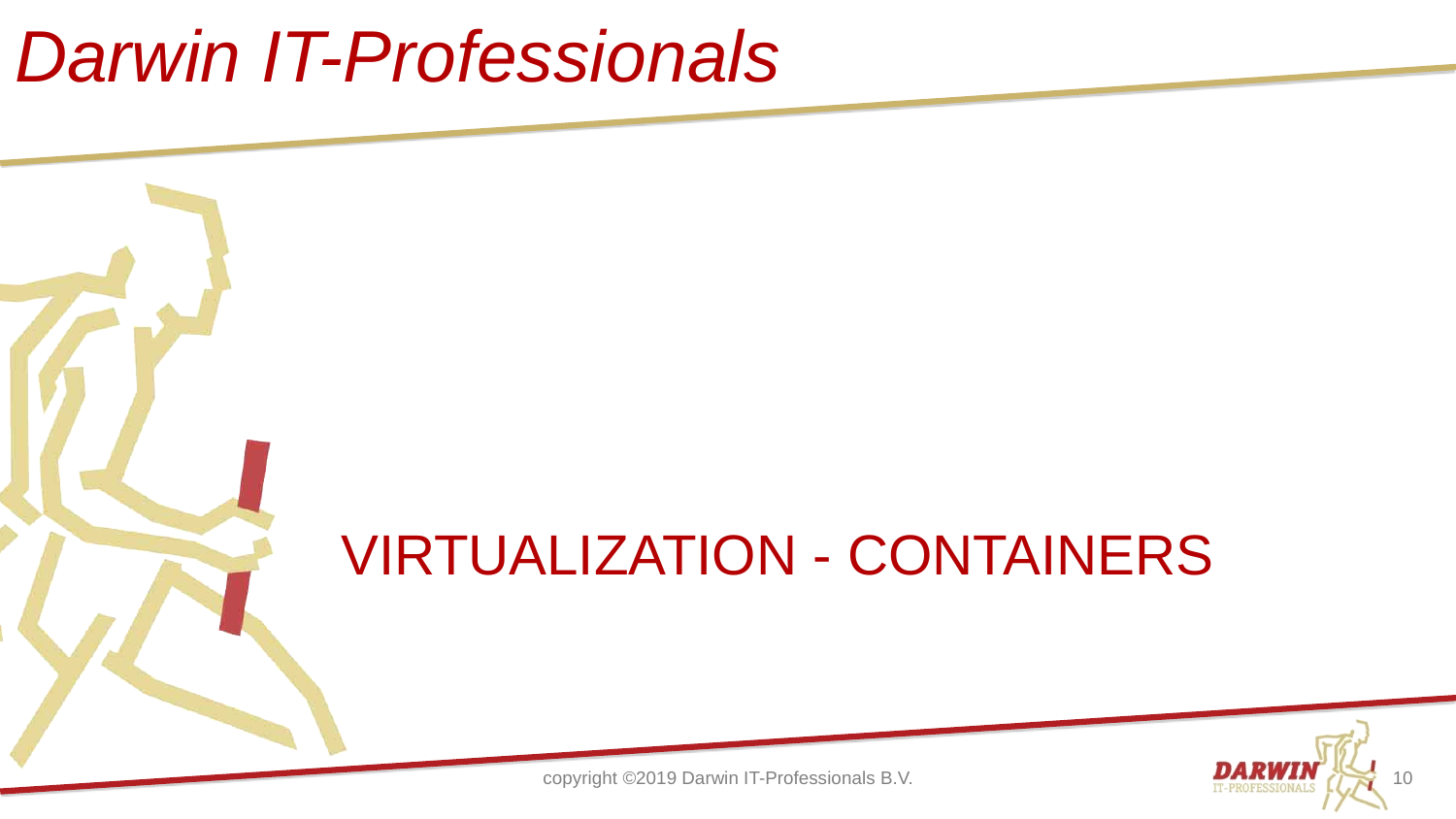

# Virtualization - Containers
copyright ©2019 Darwin IT-Professionals B.V.
10